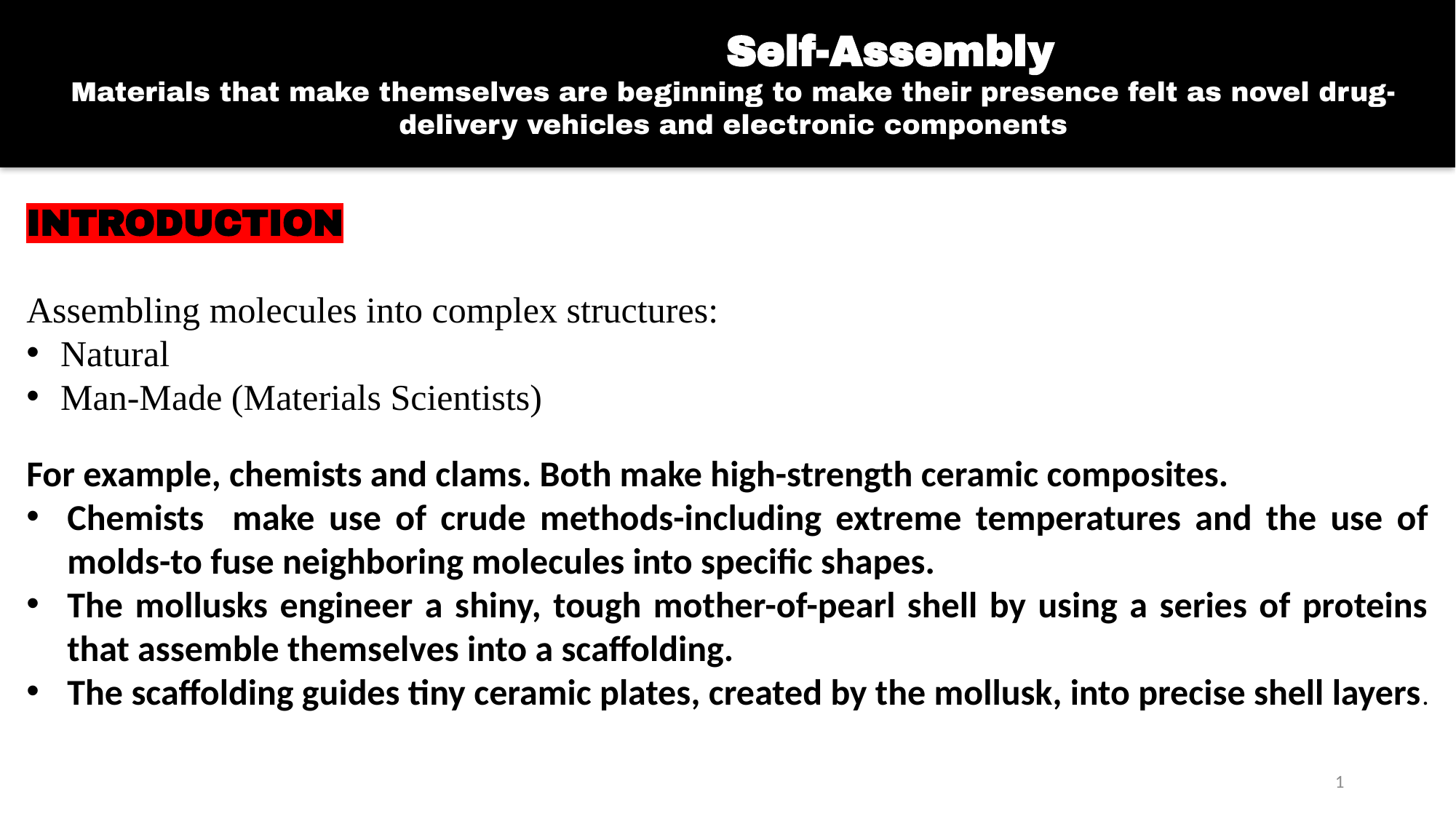

Self-Assembly
Materials that make themselves are beginning to make their presence felt as novel drug-delivery vehicles and electronic components
INTRODUCTION

Assembling molecules into complex structures:
Natural
Man-Made (Materials Scientists)

For example, chemists and clams. Both make high-strength ceramic composites.
Chemists  make use of crude methods-including extreme temperatures and the use of molds-to fuse neighboring molecules into specific shapes.
The mollusks engineer a shiny, tough mother-of-pearl shell by using a series of proteins that assemble themselves into a scaffolding.
The scaffolding guides tiny ceramic plates, created by the mollusk, into precise shell layers.
1